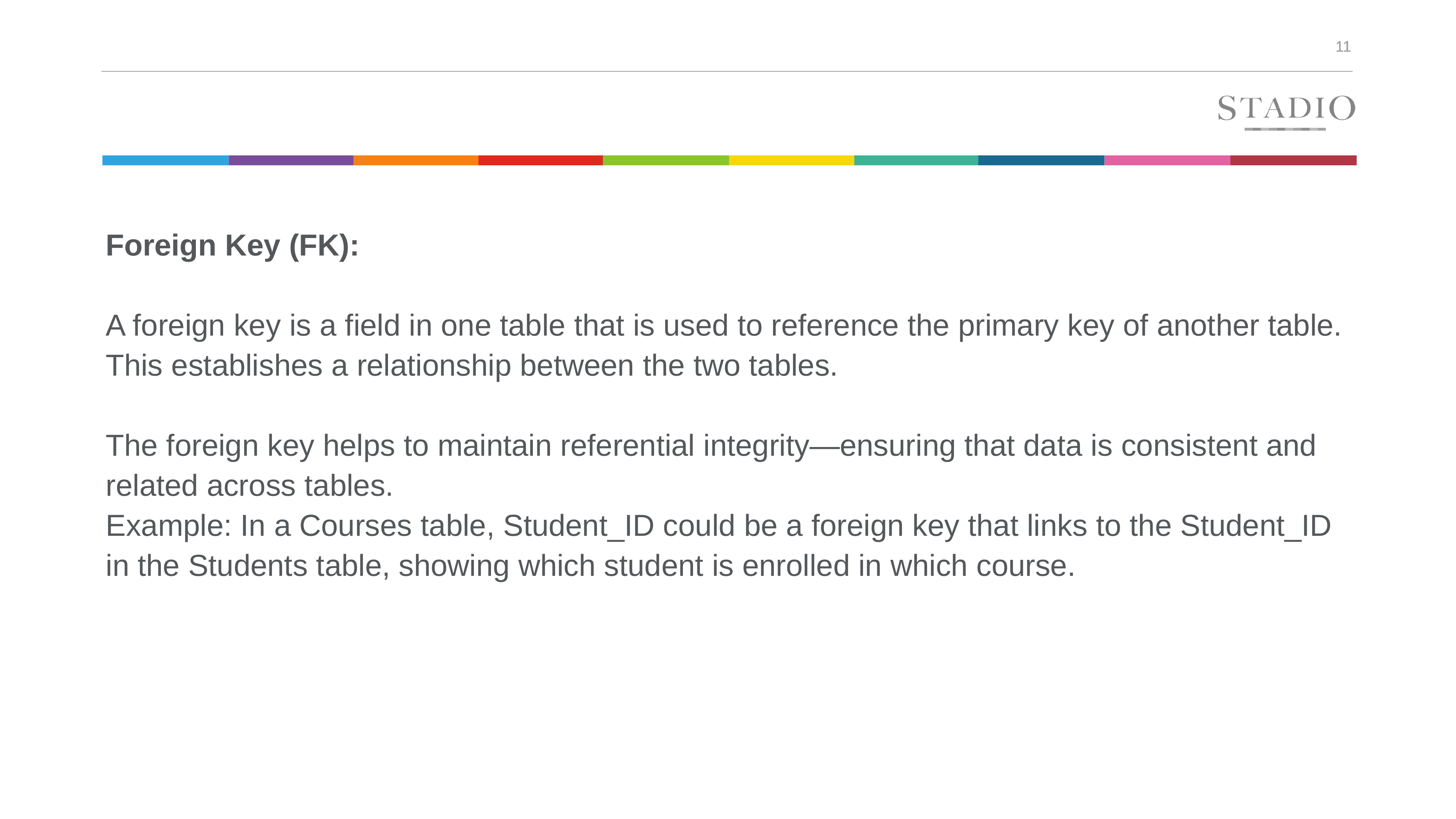

Foreign Key (FK):

A foreign key is a field in one table that is used to reference the primary key of another table. This establishes a relationship between the two tables.

The foreign key helps to maintain referential integrity—ensuring that data is consistent and related across tables.
Example: In a Courses table, Student_ID could be a foreign key that links to the Student_ID in the Students table, showing which student is enrolled in which course.